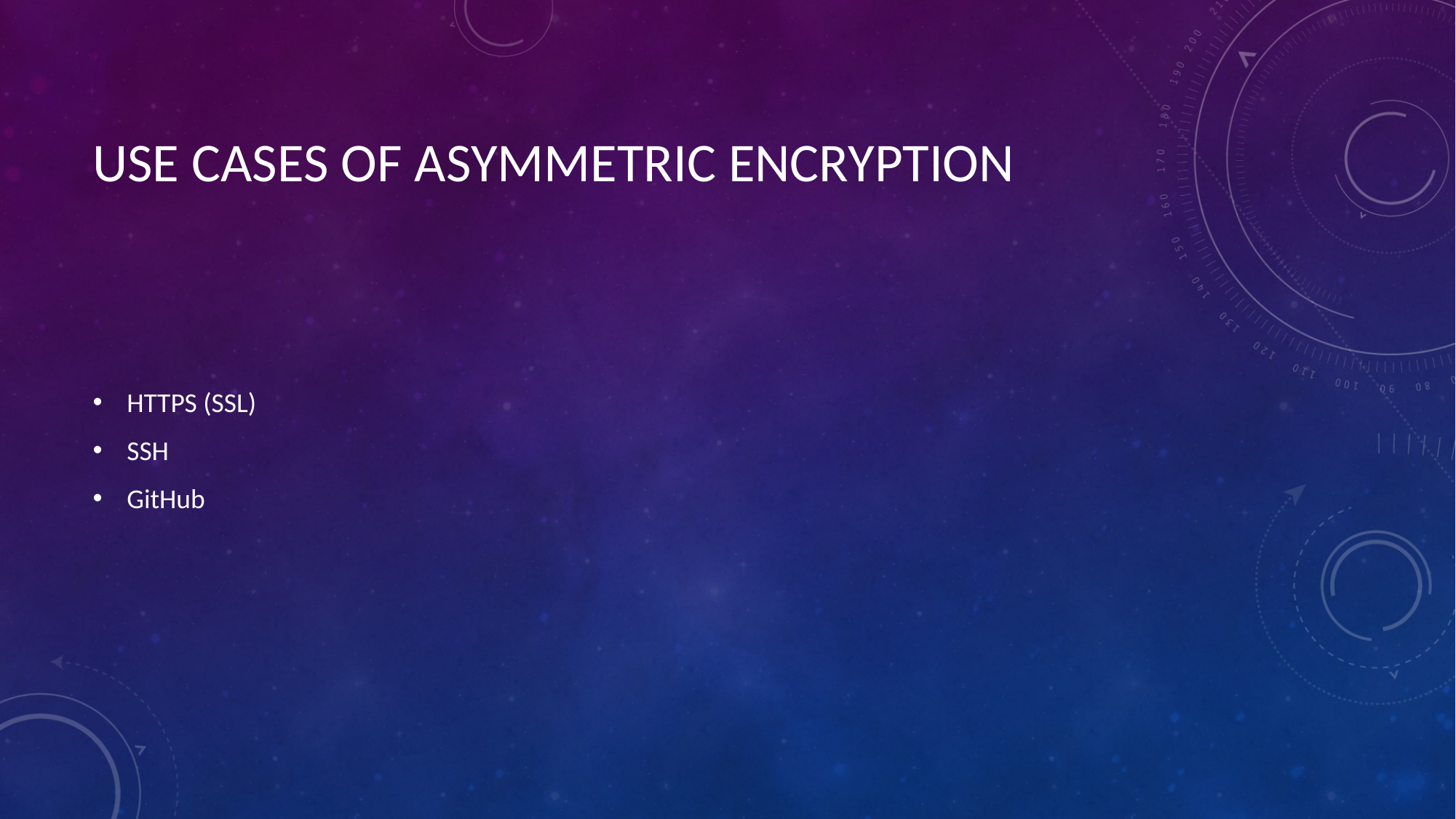

# Use cases of Asymmetric Encryption
HTTPS (SSL)
SSH
GitHub